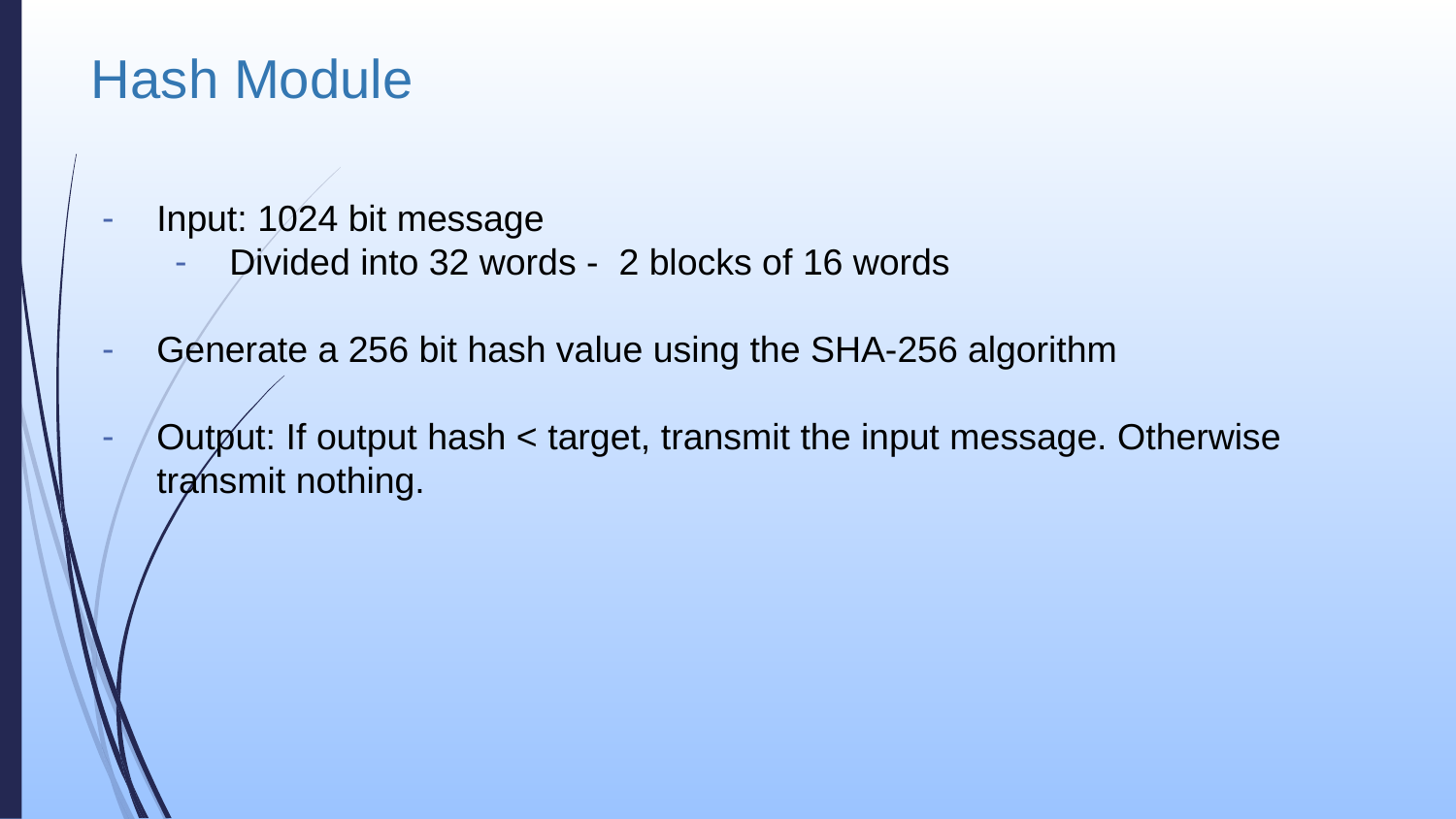

# Hash Module
Input: 1024 bit message
Divided into 32 words -  2 blocks of 16 words

Generate a 256 bit hash value using the SHA-256 algorithm

Output: If output hash < target, transmit the input message. Otherwise transmit nothing.